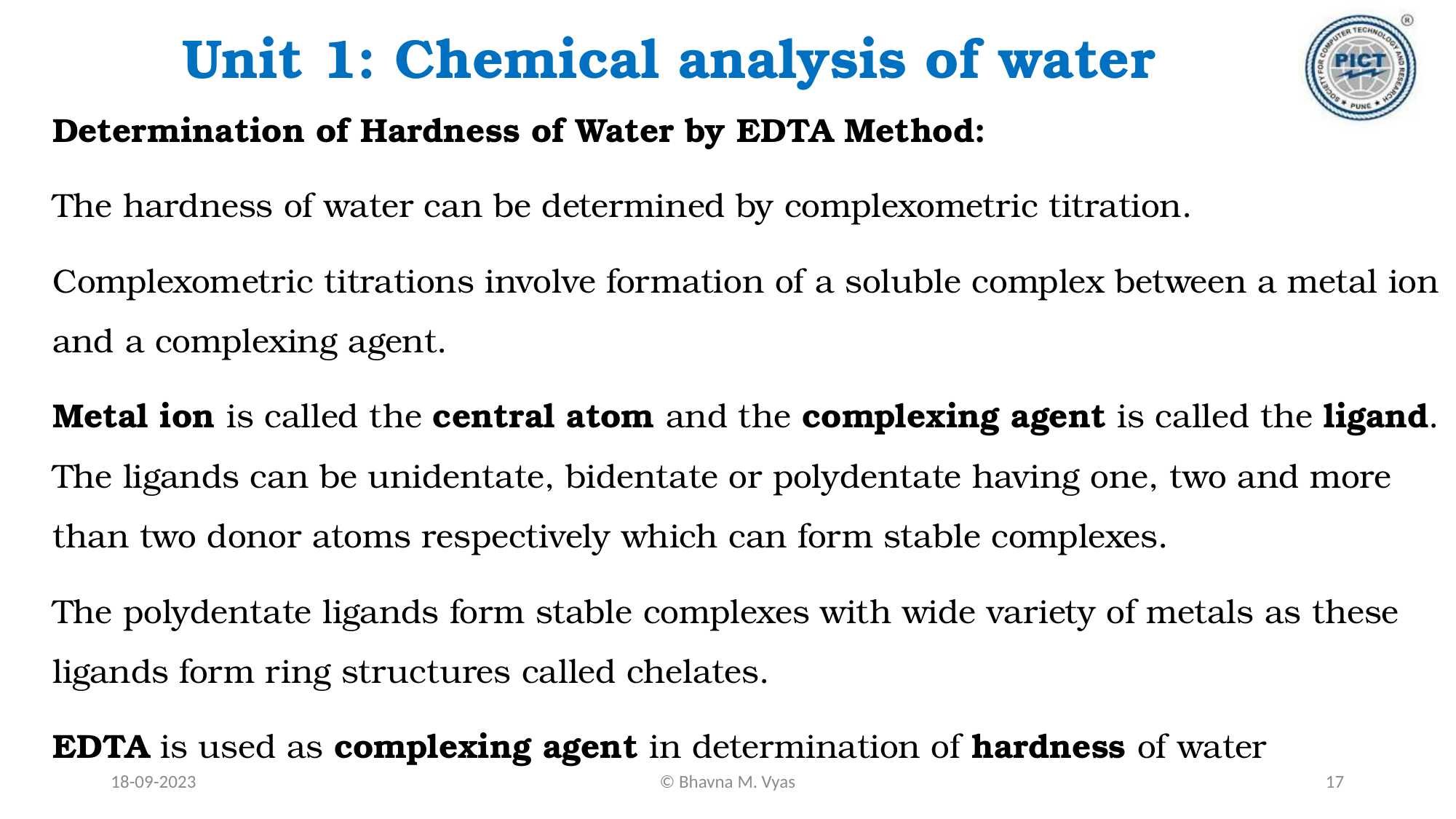

# Unit 1: Chemical analysis of water
Determination of Hardness of Water by EDTA Method:
The hardness of water can be determined by complexometric titration.
Complexometric titrations involve formation of a soluble complex between a metal ion and a complexing agent.
Metal ion is called the central atom and the complexing agent is called the ligand. The ligands can be unidentate, bidentate or polydentate having one, two and more than two donor atoms respectively which can form stable complexes.
The polydentate ligands form stable complexes with wide variety of metals as these ligands form ring structures called chelates.
EDTA is used as complexing agent in determination of hardness of water
18-09-2023
© Bhavna M. Vyas
17